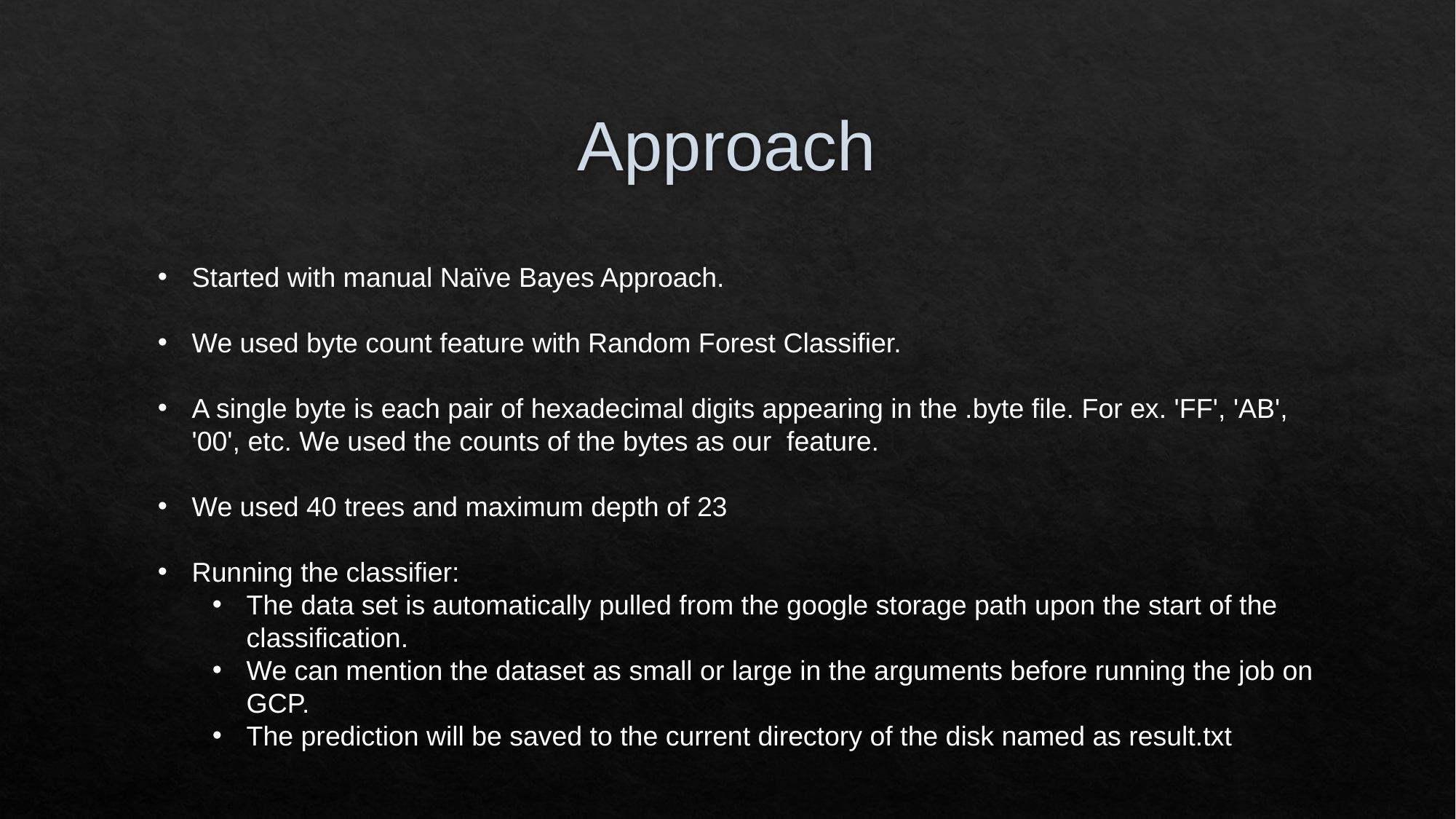

# Approach
Started with manual Naïve Bayes Approach.

We used byte count feature with Random Forest Classifier.

A single byte is each pair of hexadecimal digits appearing in the .byte file. For ex. 'FF', 'AB', '00', etc. We used the counts of the bytes as our  feature.

We used 40 trees and maximum depth of 23

Running the classifier:
The data set is automatically pulled from the google storage path upon the start of the classification.
We can mention the dataset as small or large in the arguments before running the job on GCP.
The prediction will be saved to the current directory of the disk named as result.txt